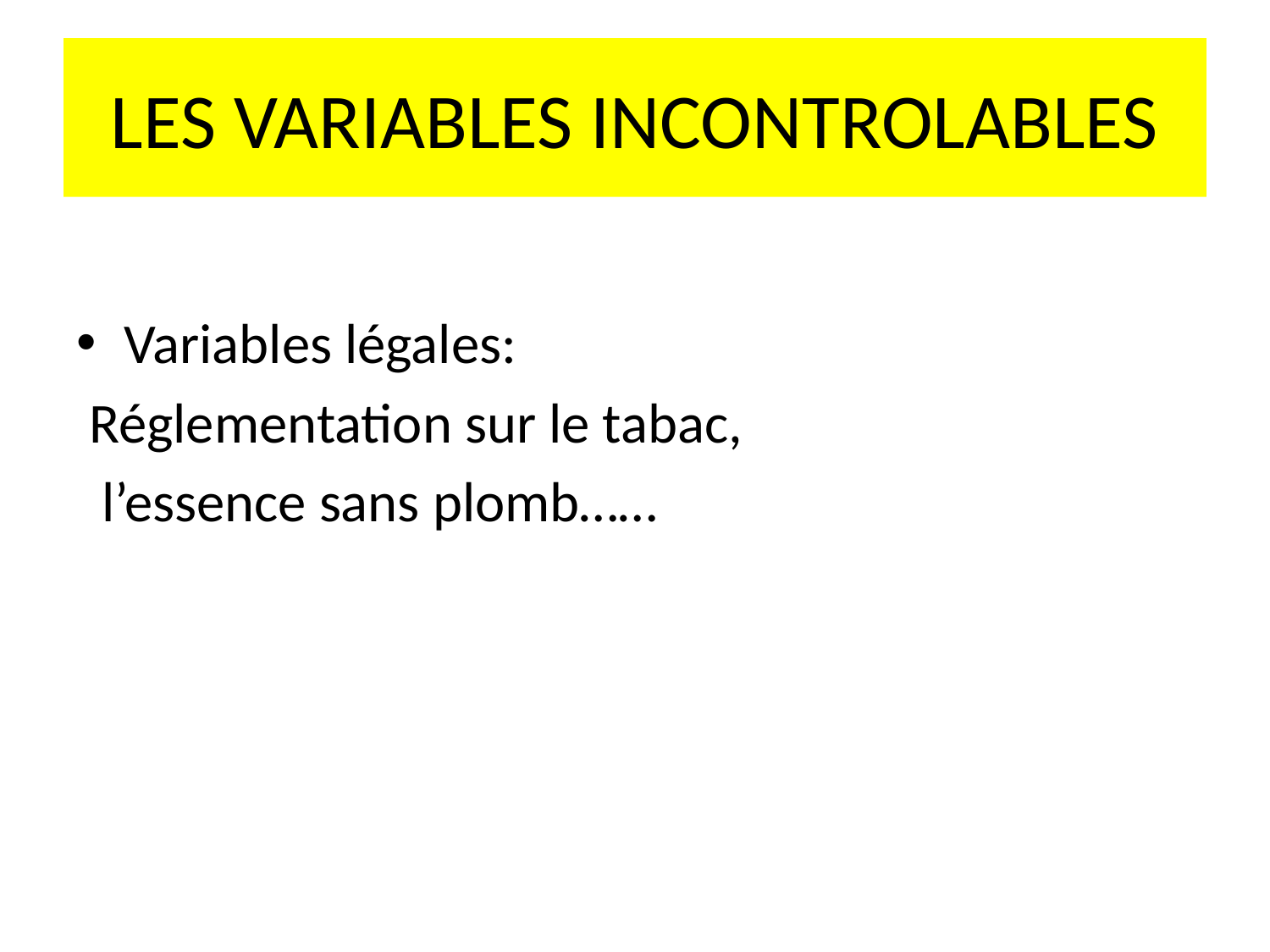

# LES VARIABLES INCONTROLABLES

Variables légales:
 Réglementation sur le tabac,
  l’essence sans plomb……